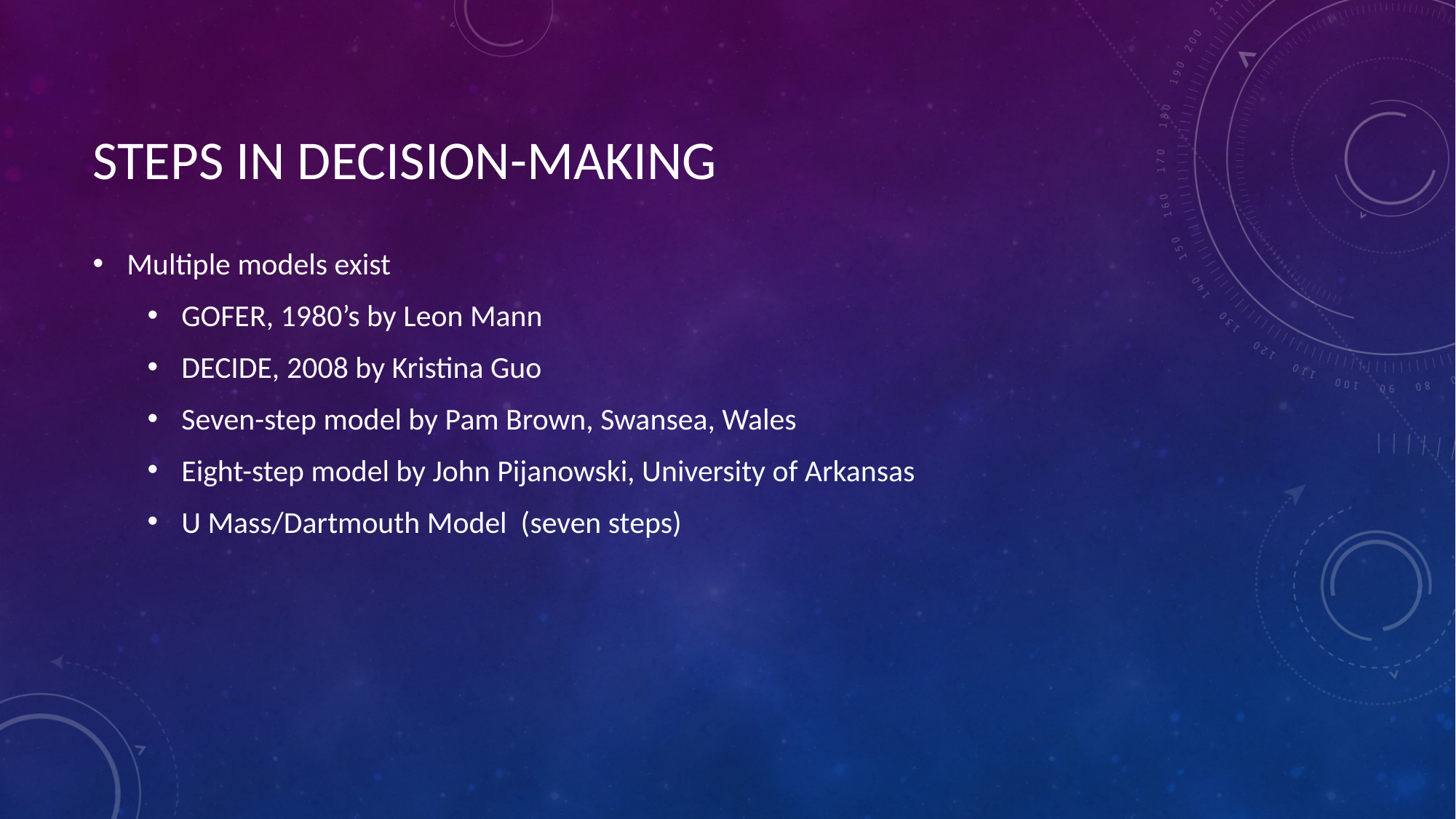

# Steps in Decision-Making
Multiple models exist
GOFER, 1980’s by Leon Mann
DECIDE, 2008 by Kristina Guo
Seven-step model by Pam Brown, Swansea, Wales
Eight-step model by John Pijanowski, University of Arkansas
U Mass/Dartmouth Model  (seven steps)